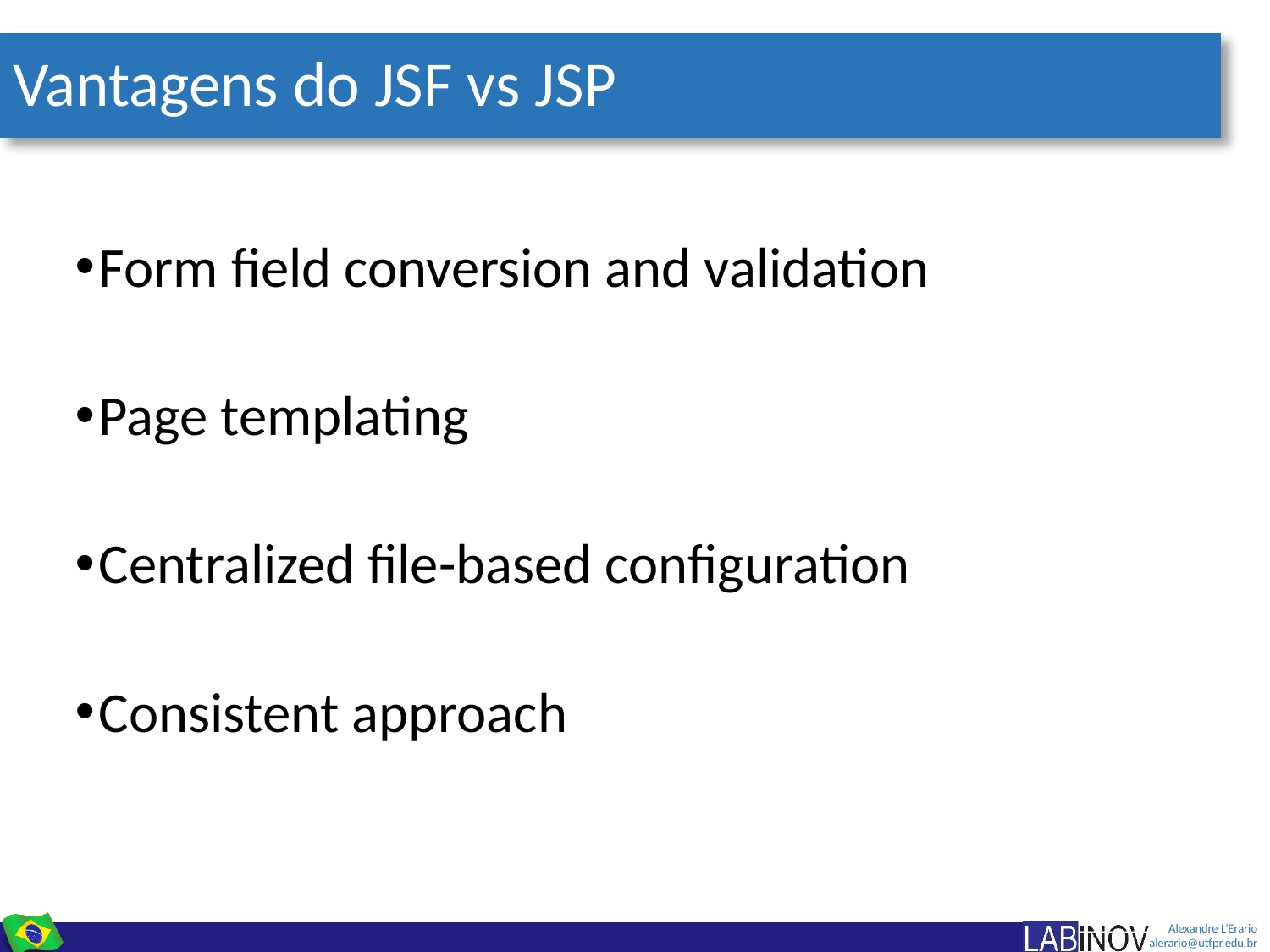

# Vantagens do JSF vs JSP
Form field conversion and validation

Page templating

Centralized file-based configuration

Consistent approach